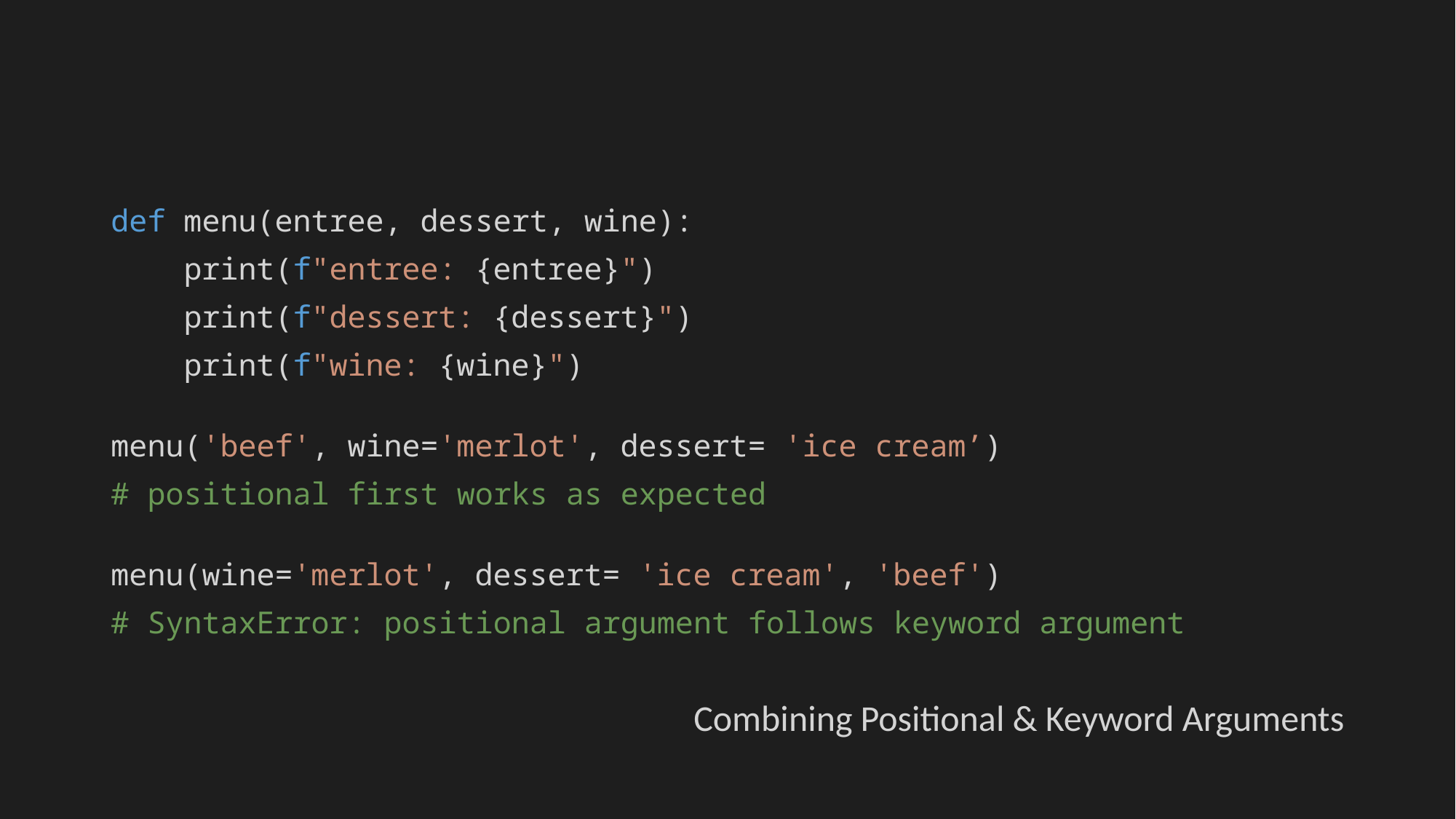

def menu(entree, dessert, wine):
    print(f"entree: {entree}")
    print(f"dessert: {dessert}")
    print(f"wine: {wine}")
menu('beef', wine='merlot', dessert= 'ice cream’)
# positional first works as expected
menu(wine='merlot', dessert= 'ice cream', 'beef')
# SyntaxError: positional argument follows keyword argument

Combining Positional & Keyword Arguments